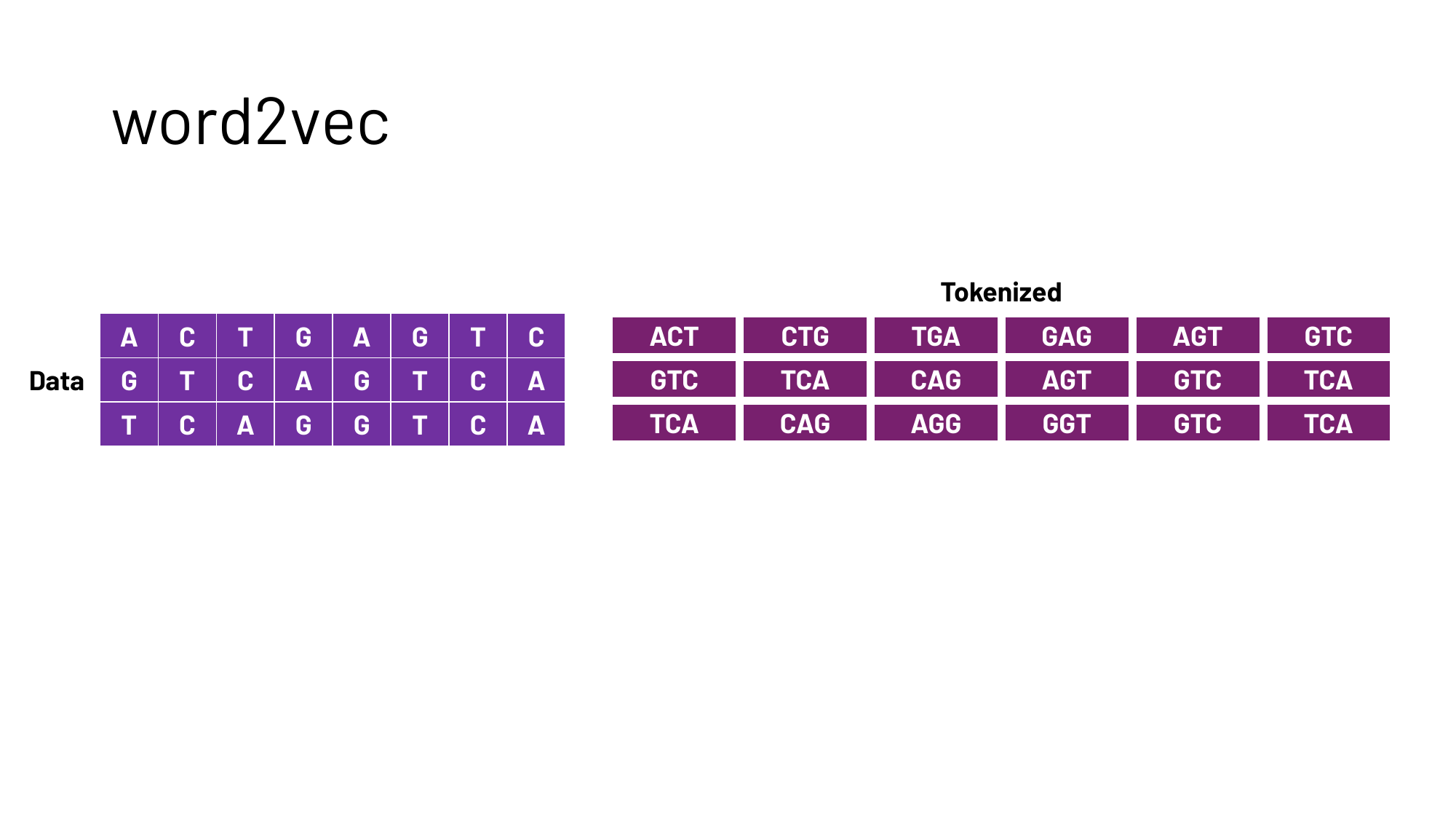

# word2vec
Tokenized
| A | C | T | G | A | G | T | C |
| --- | --- | --- | --- | --- | --- | --- | --- |
| G | T | C | A | G | T | C | A |
| T | C | A | G | G | T | C | A |
| ACT | CTG | TGA | GAG | AGT | GTC |
| --- | --- | --- | --- | --- | --- |
| GTC | TCA | CAG | AGT | GTC | TCA |
| TCA | CAG | AGG | GGT | GTC | TCA |
Data